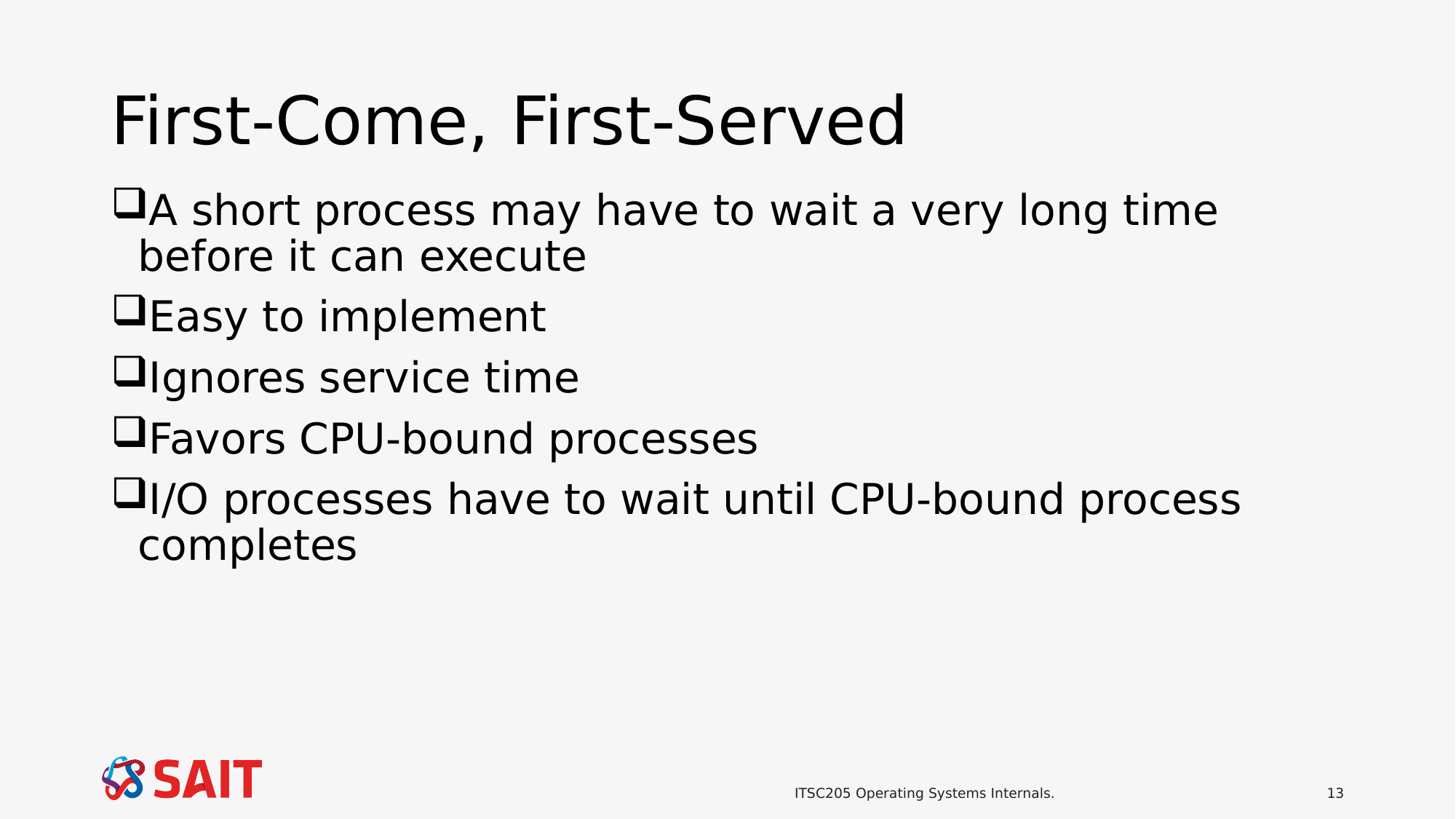

# First-Come, First-Served
A short process may have to wait a very long time before it can execute
Easy to implement
Ignores service time
Favors CPU-bound processes
I/O processes have to wait until CPU-bound process completes

ITSC205 Operating Systems Internals.
13